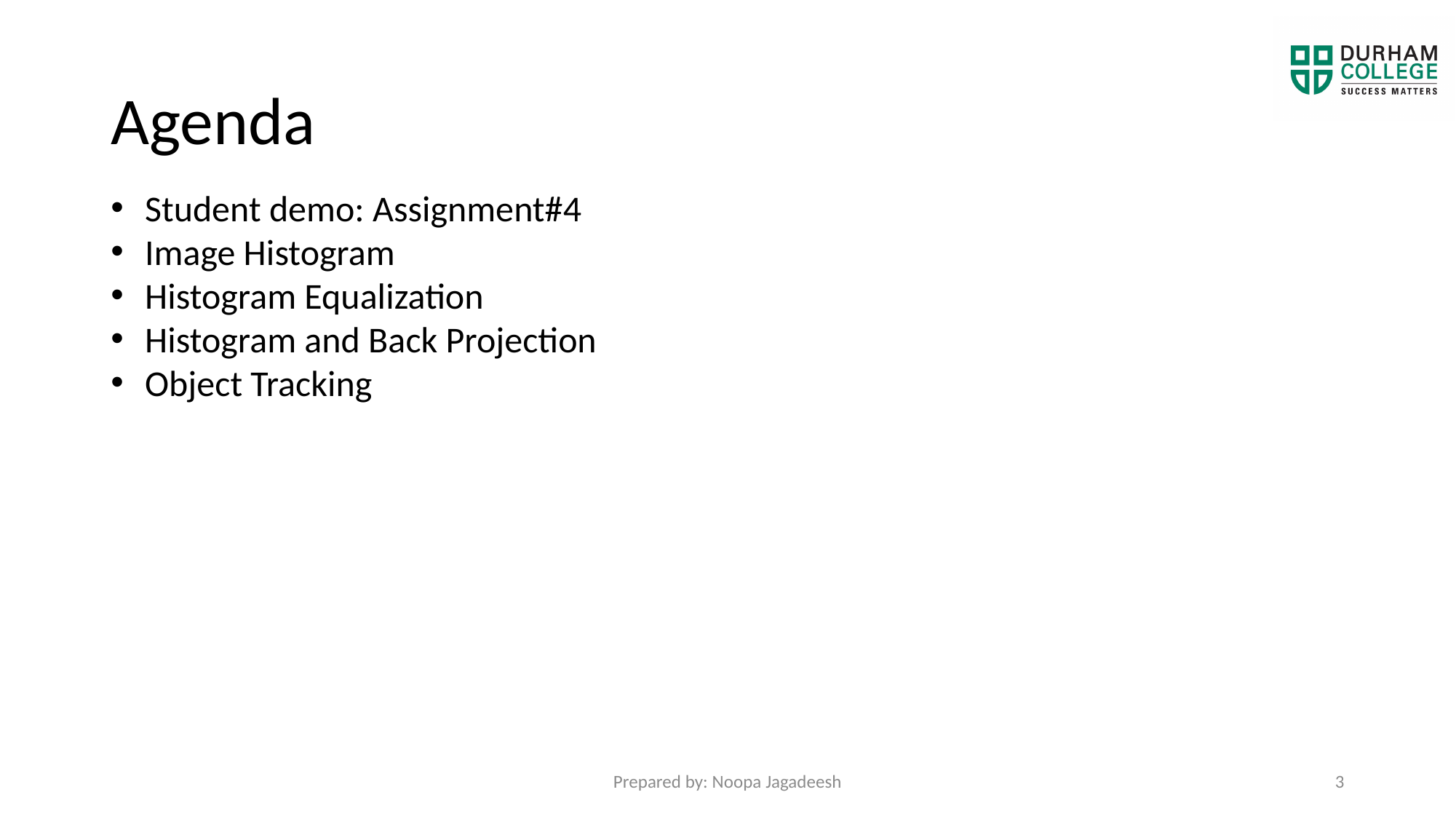

# Agenda
Student demo: Assignment#4
Image Histogram
Histogram Equalization
Histogram and Back Projection
Object Tracking

Prepared by: Noopa Jagadeesh

3